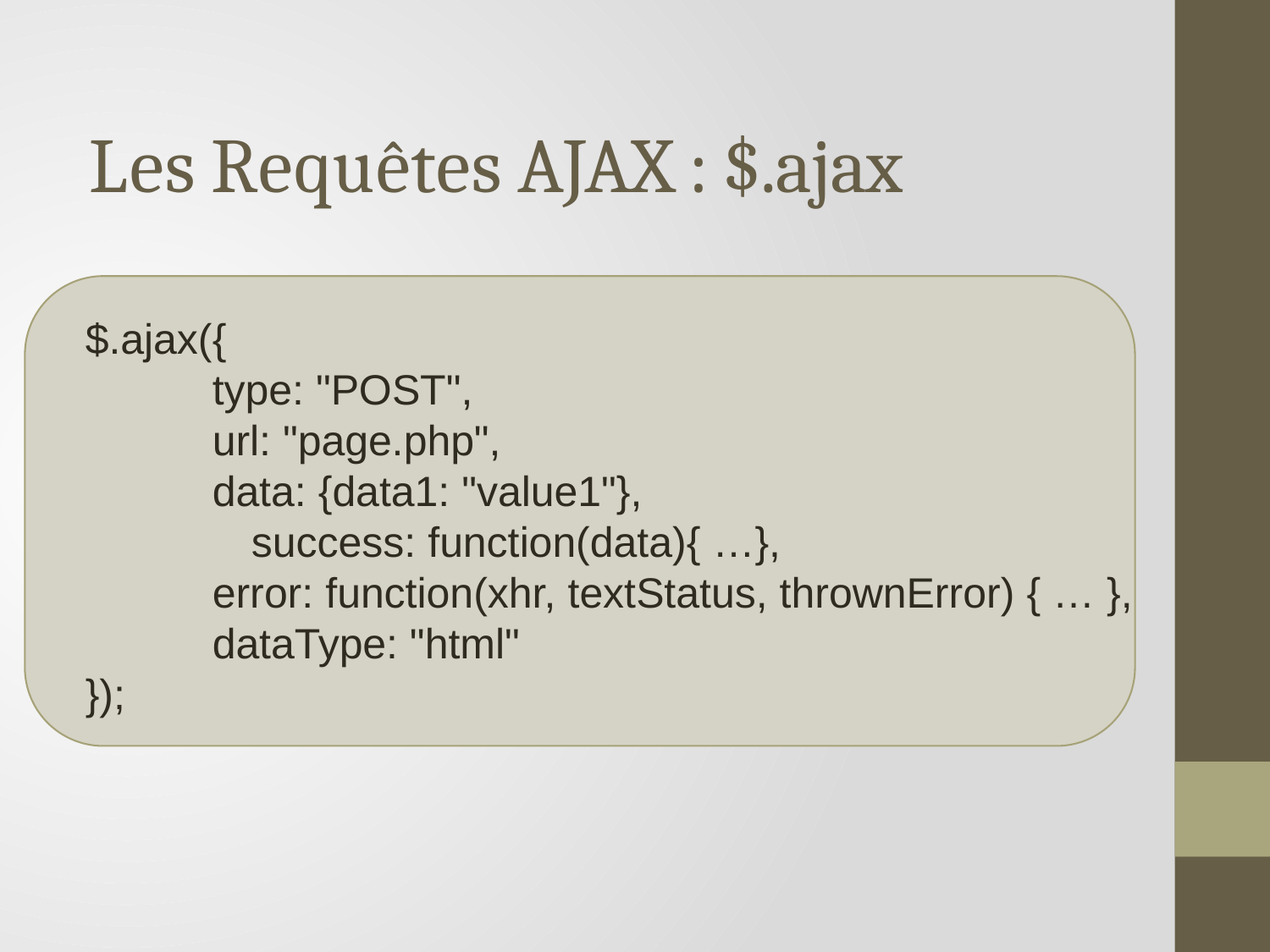

# Les Requêtes AJAX : $.ajax

$.ajax({
	type: "POST",
	url: "page.php",
	data: {data1: "value1"},
              success: function(data){ …},
	error: function(xhr, textStatus, thrownError) { … },
	dataType: "html"
});